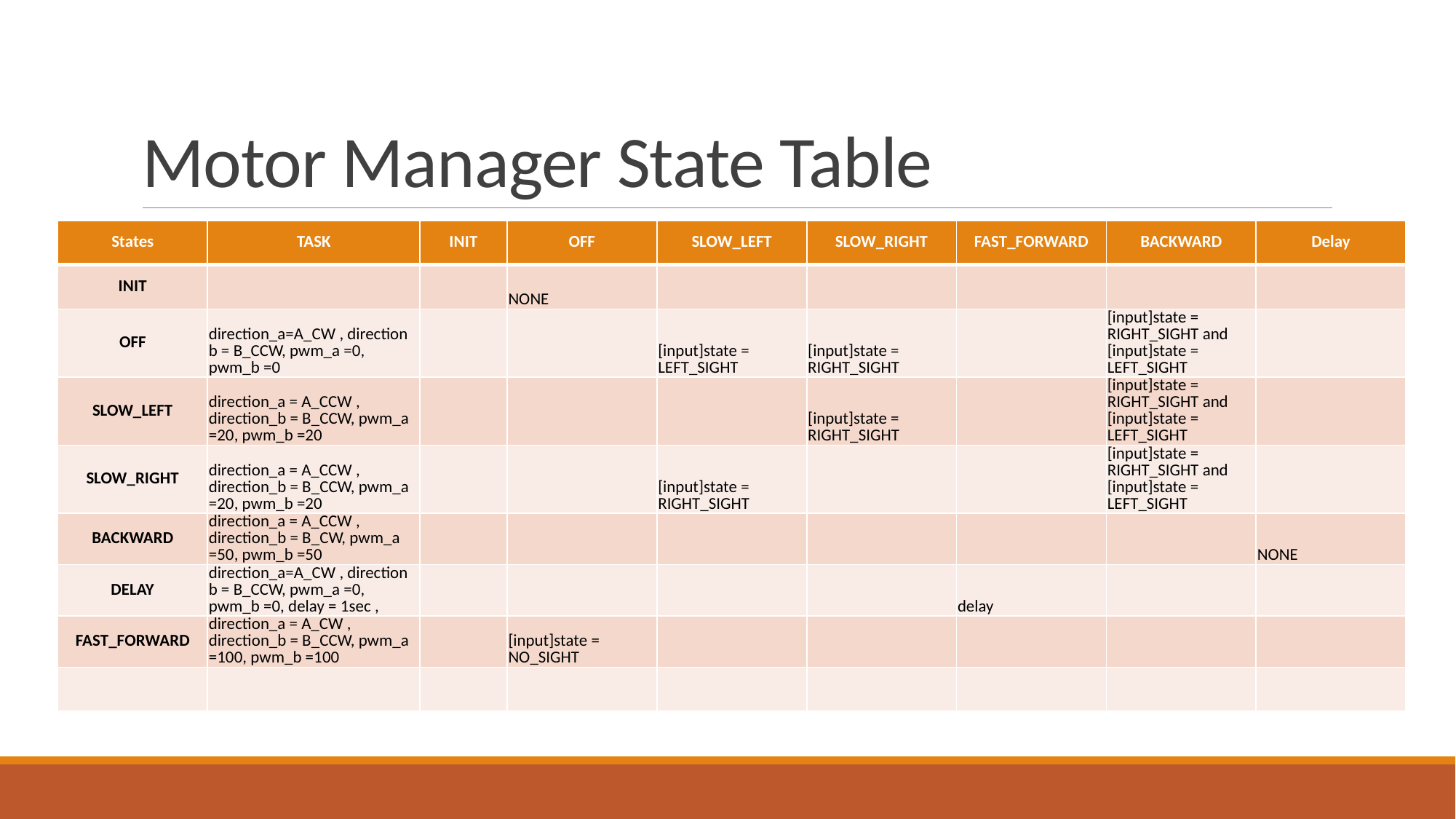

# Motor Manager State Table
| States | TASK | INIT | OFF | SLOW\_LEFT | SLOW\_RIGHT | FAST\_FORWARD | BACKWARD | Delay |
| --- | --- | --- | --- | --- | --- | --- | --- | --- |
| INIT |  |  | NONE |  |  |  |  |  |
| OFF | direction\_a=A\_CW , direction b = B\_CCW, pwm\_a =0, pwm\_b =0 |  |  | [input]state = LEFT\_SIGHT | [input]state = RIGHT\_SIGHT |  | [input]state = RIGHT\_SIGHT and [input]state = LEFT\_SIGHT |  |
| SLOW\_LEFT | direction\_a = A\_CCW , direction\_b = B\_CCW, pwm\_a =20, pwm\_b =20 |  |  |  | [input]state = RIGHT\_SIGHT |  | [input]state = RIGHT\_SIGHT and [input]state = LEFT\_SIGHT |  |
| SLOW\_RIGHT | direction\_a = A\_CCW , direction\_b = B\_CCW, pwm\_a =20, pwm\_b =20 |  |  | [input]state = RIGHT\_SIGHT |  |  | [input]state = RIGHT\_SIGHT and [input]state = LEFT\_SIGHT |  |
| BACKWARD | direction\_a = A\_CCW , direction\_b = B\_CW, pwm\_a =50, pwm\_b =50 |  |  |  |  |  |  | NONE |
| DELAY | direction\_a=A\_CW , direction b = B\_CCW, pwm\_a =0, pwm\_b =0, delay = 1sec , |  |  |  |  | delay |  |  |
| FAST\_FORWARD | direction\_a = A\_CW , direction\_b = B\_CCW, pwm\_a =100, pwm\_b =100 |  | [input]state = NO\_SIGHT |  |  |  |  |  |
|  |  |  |  |  |  |  |  |  |